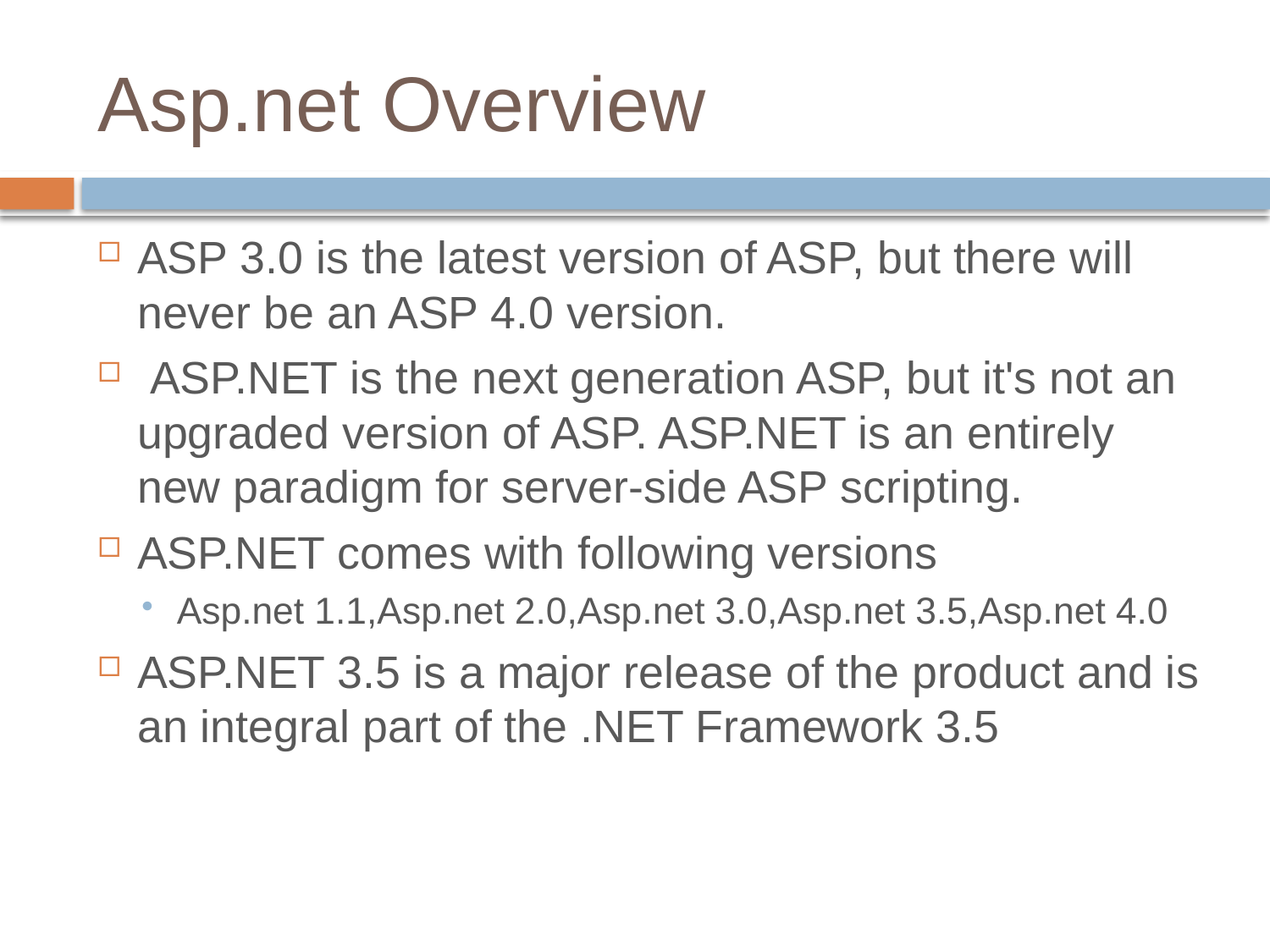

# Asp.net Overview
ASP 3.0 is the latest version of ASP, but there will never be an ASP 4.0 version.
 ASP.NET is the next generation ASP, but it's not an upgraded version of ASP. ASP.NET is an entirely new paradigm for server-side ASP scripting.
ASP.NET comes with following versions
Asp.net 1.1,Asp.net 2.0,Asp.net 3.0,Asp.net 3.5,Asp.net 4.0
ASP.NET 3.5 is a major release of the product and is an integral part of the .NET Framework 3.5